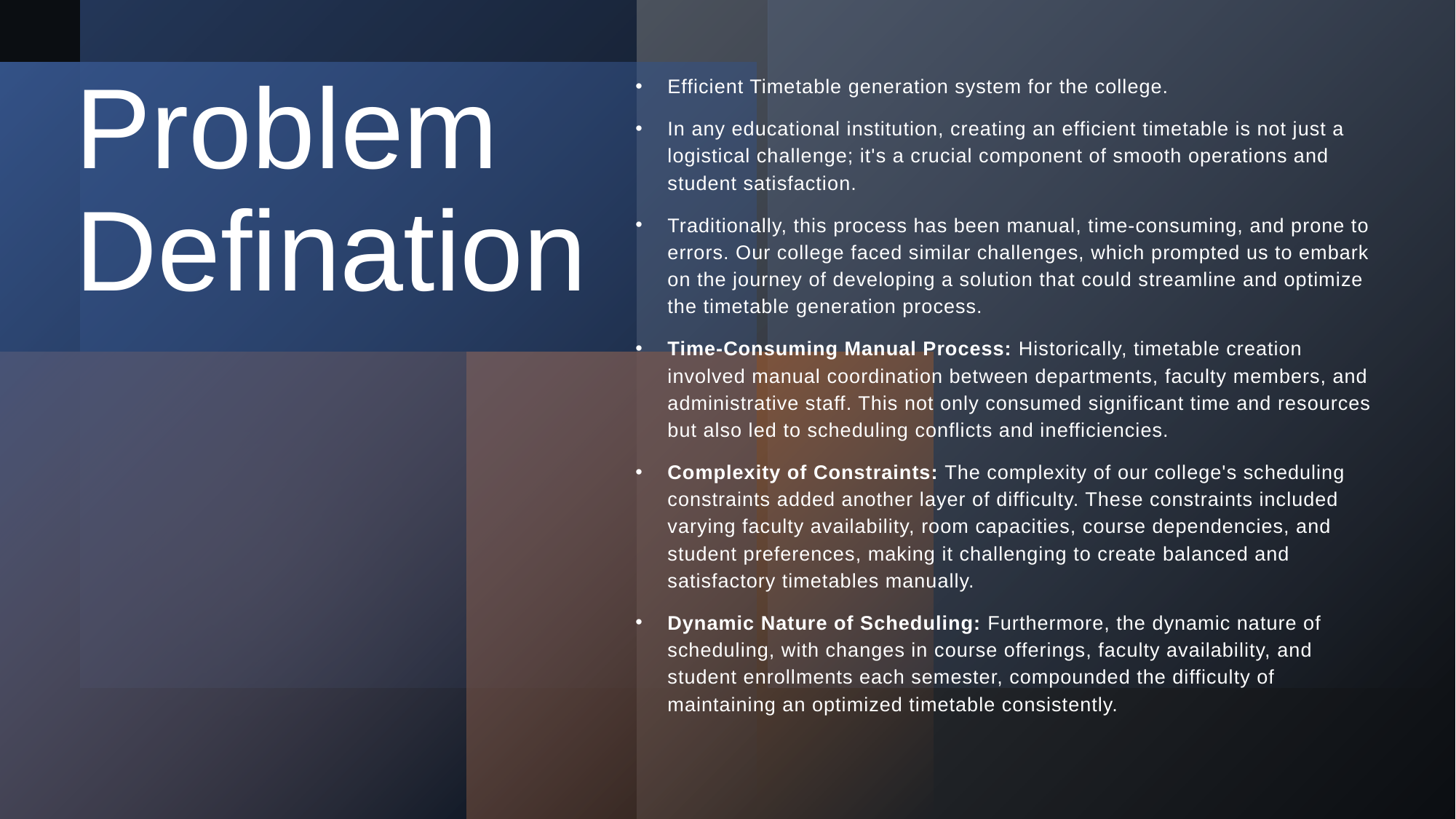

# Problem Defination
Efficient Timetable generation system for the college.
In any educational institution, creating an efficient timetable is not just a logistical challenge; it's a crucial component of smooth operations and student satisfaction.
Traditionally, this process has been manual, time-consuming, and prone to errors. Our college faced similar challenges, which prompted us to embark on the journey of developing a solution that could streamline and optimize the timetable generation process.
Time-Consuming Manual Process: Historically, timetable creation involved manual coordination between departments, faculty members, and administrative staff. This not only consumed significant time and resources but also led to scheduling conflicts and inefficiencies.
Complexity of Constraints: The complexity of our college's scheduling constraints added another layer of difficulty. These constraints included varying faculty availability, room capacities, course dependencies, and student preferences, making it challenging to create balanced and satisfactory timetables manually.
Dynamic Nature of Scheduling: Furthermore, the dynamic nature of scheduling, with changes in course offerings, faculty availability, and student enrollments each semester, compounded the difficulty of maintaining an optimized timetable consistently.